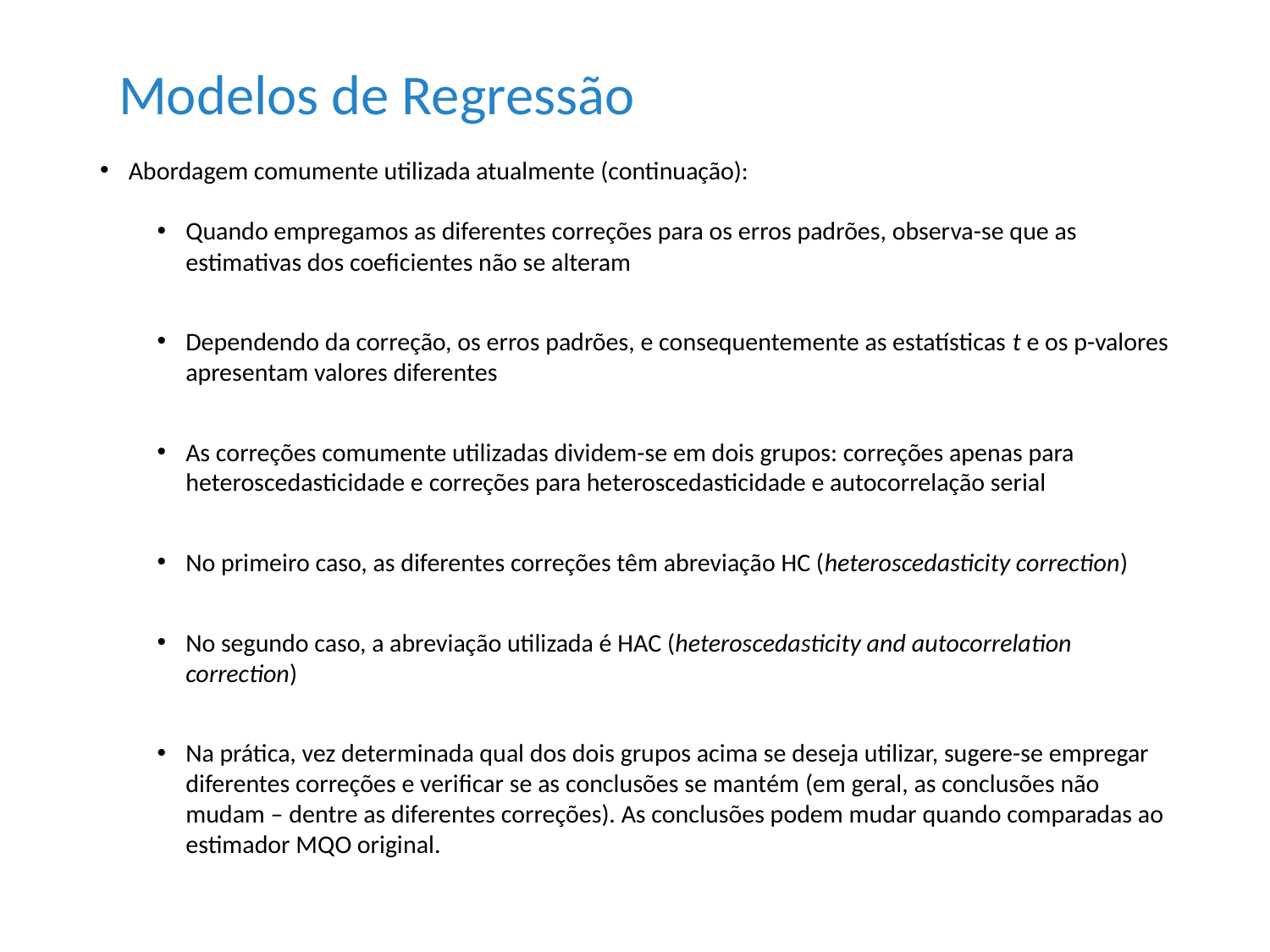

# Modelos de Regressão
Abordagem comumente utilizada atualmente (continuação):

Quando empregamos as diferentes correções para os erros padrões, observa-se que as estimativas dos coeficientes não se alteram

Dependendo da correção, os erros padrões, e consequentemente as estatísticas t e os p-valores apresentam valores diferentes

As correções comumente utilizadas dividem-se em dois grupos: correções apenas para heteroscedasticidade e correções para heteroscedasticidade e autocorrelação serial

No primeiro caso, as diferentes correções têm abreviação HC (heteroscedasticity correction)

No segundo caso, a abreviação utilizada é HAC (heteroscedasticity and autocorrelation correction)

Na prática, vez determinada qual dos dois grupos acima se deseja utilizar, sugere-se empregar diferentes correções e verificar se as conclusões se mantém (em geral, as conclusões não mudam – dentre as diferentes correções). As conclusões podem mudar quando comparadas ao estimador MQO original.